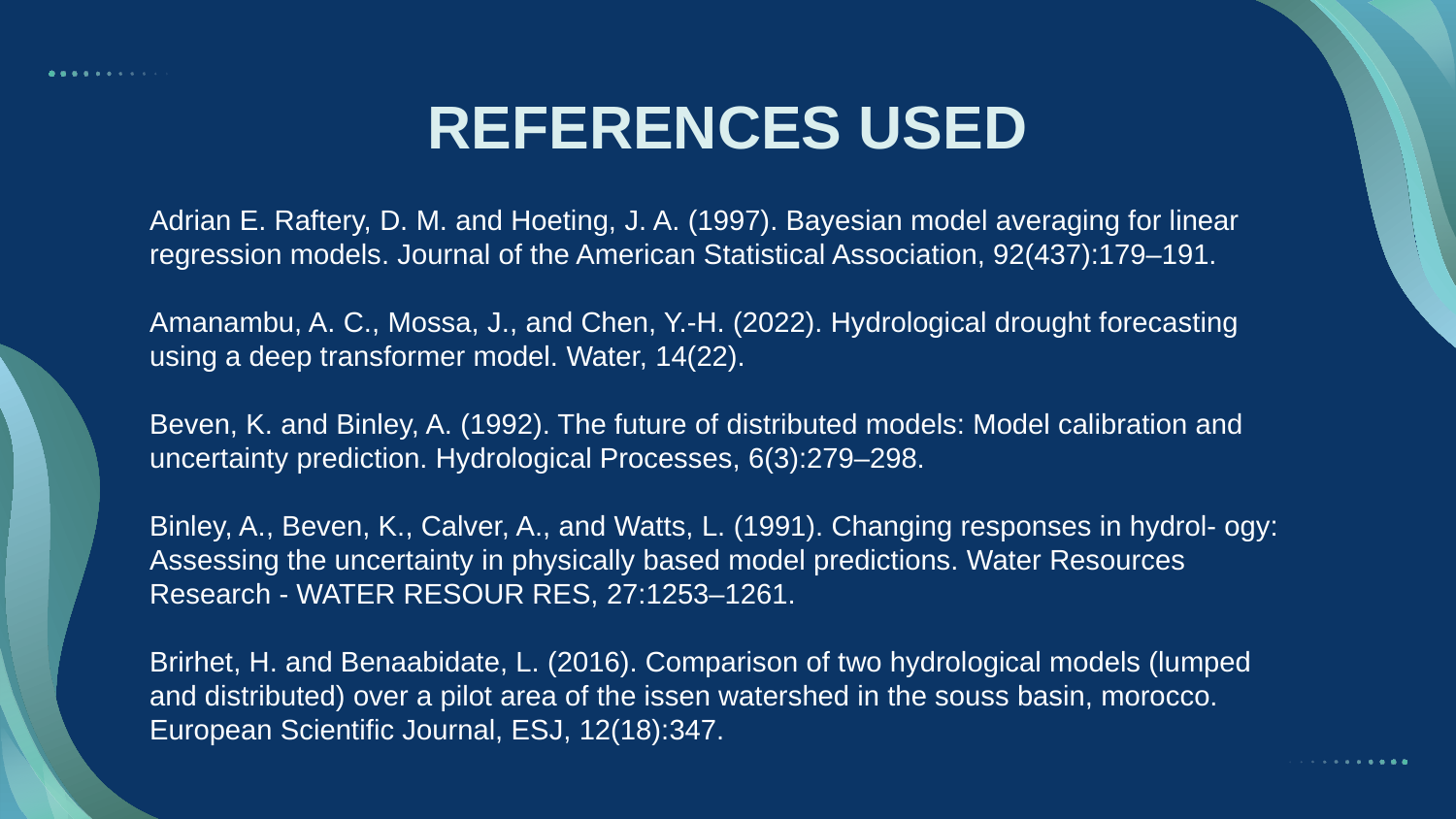

# REFERENCES USED
Adrian E. Raftery, D. M. and Hoeting, J. A. (1997). Bayesian model averaging for linear regression models. Journal of the American Statistical Association, 92(437):179–191.
Amanambu, A. C., Mossa, J., and Chen, Y.-H. (2022). Hydrological drought forecasting using a deep transformer model. Water, 14(22).
Beven, K. and Binley, A. (1992). The future of distributed models: Model calibration and uncertainty prediction. Hydrological Processes, 6(3):279–298.
Binley, A., Beven, K., Calver, A., and Watts, L. (1991). Changing responses in hydrol- ogy: Assessing the uncertainty in physically based model predictions. Water Resources Research - WATER RESOUR RES, 27:1253–1261.
Brirhet, H. and Benaabidate, L. (2016). Comparison of two hydrological models (lumped and distributed) over a pilot area of the issen watershed in the souss basin, morocco. European Scientific Journal, ESJ, 12(18):347.